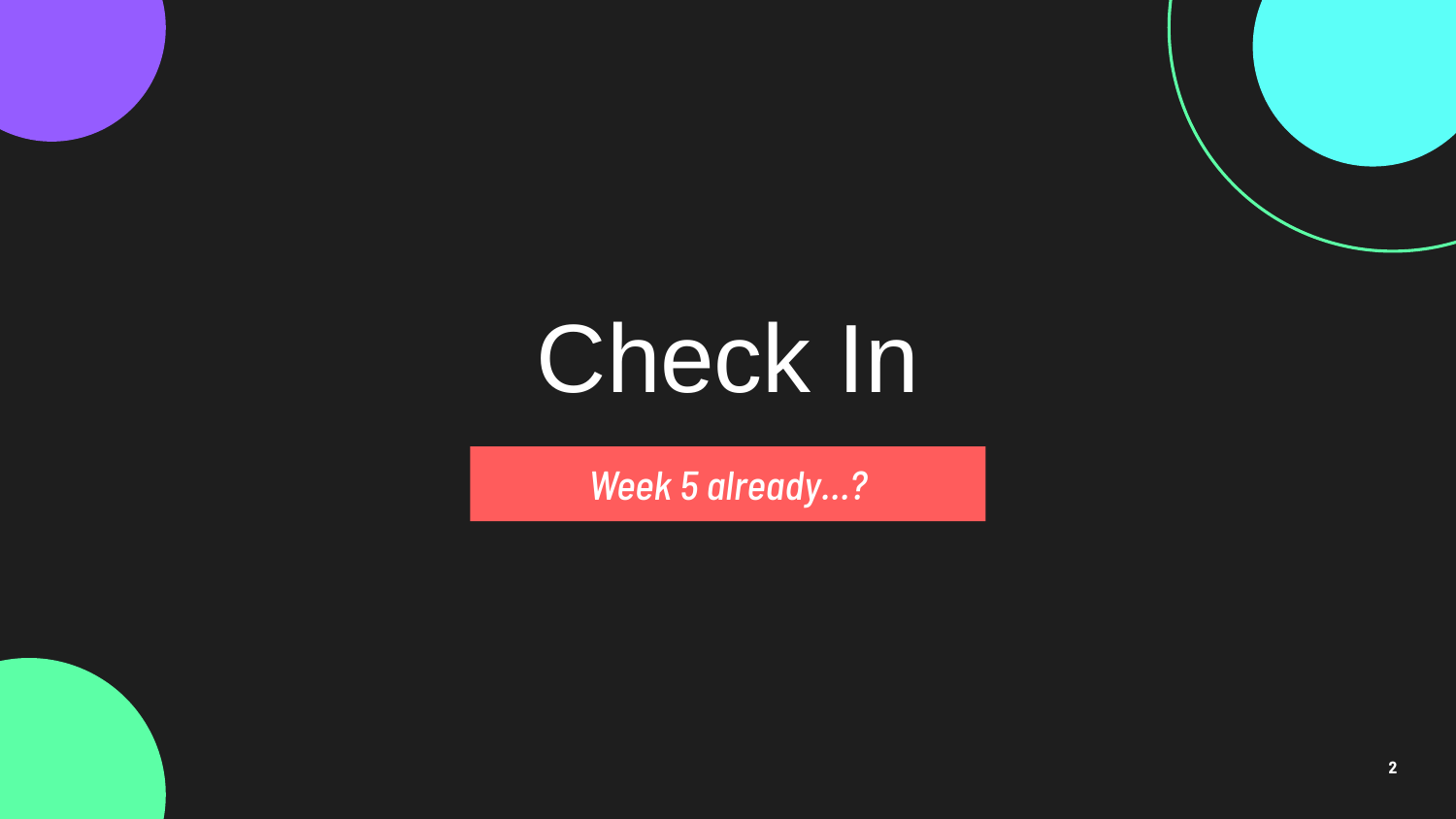

# Check In
Week 5 already…?
2